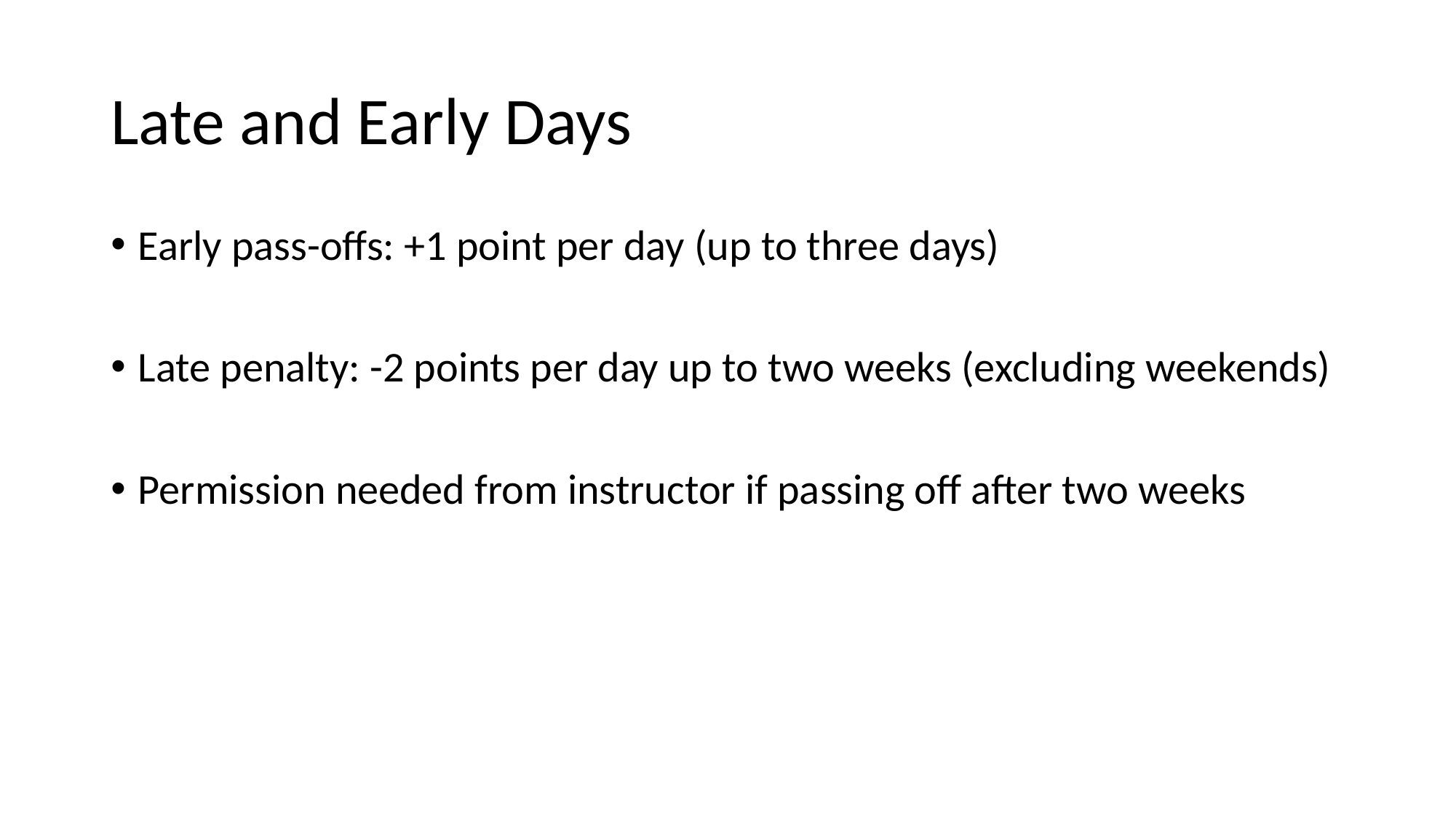

# Late and Early Days
Early pass-offs: +1 point per day (up to three days)

Late penalty: -2 points per day up to two weeks (excluding weekends)

Permission needed from instructor if passing off after two weeks